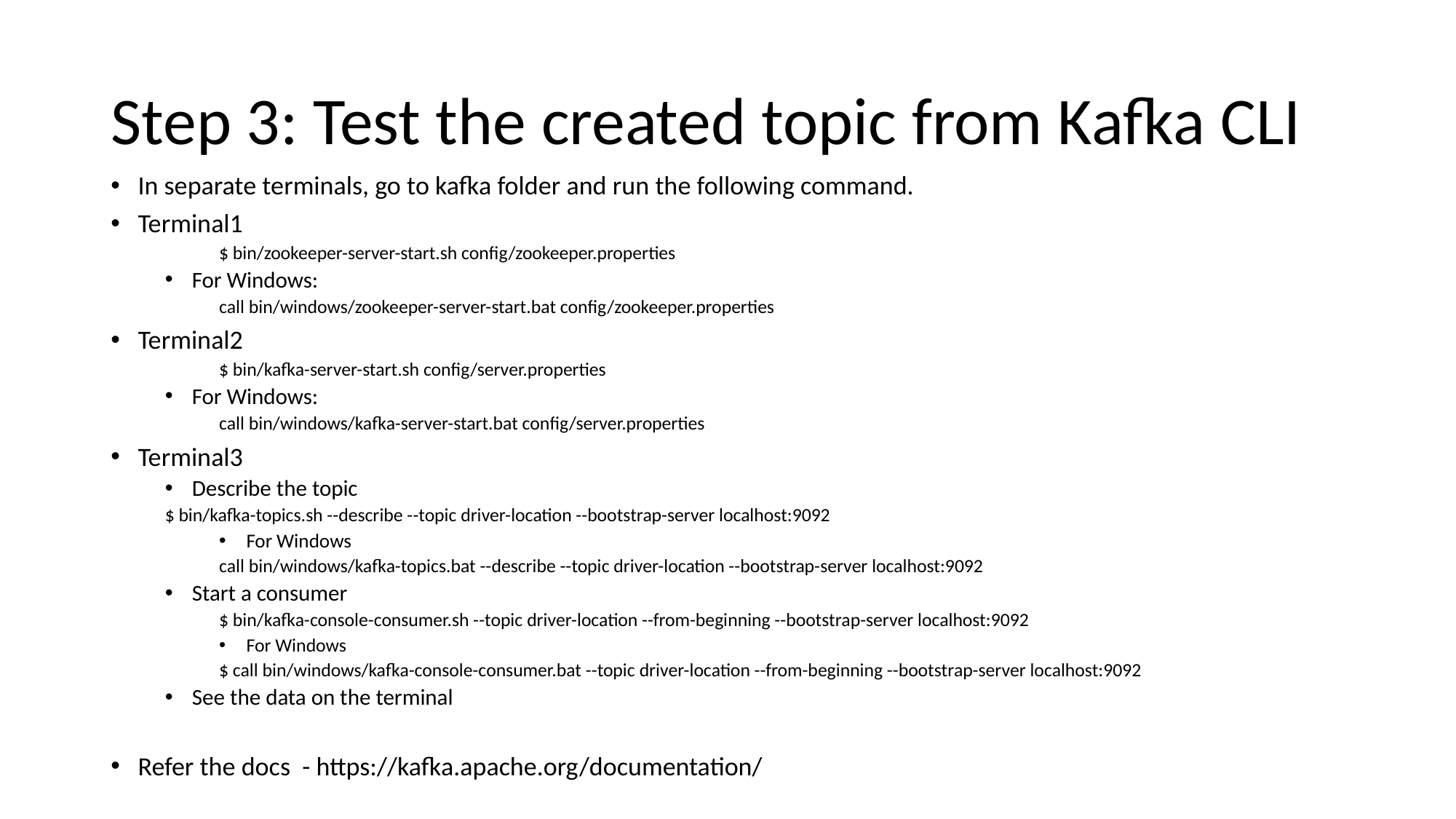

# Step 3: Test the created topic from Kafka CLI
In separate terminals, go to kafka folder and run the following command.
Terminal1
$ bin/zookeeper-server-start.sh config/zookeeper.properties
For Windows:
call bin/windows/zookeeper-server-start.bat config/zookeeper.properties
Terminal2
$ bin/kafka-server-start.sh config/server.properties
For Windows:
call bin/windows/kafka-server-start.bat config/server.properties
Terminal3
Describe the topic
	$ bin/kafka-topics.sh --describe --topic driver-location --bootstrap-server localhost:9092
For Windows
call bin/windows/kafka-topics.bat --describe --topic driver-location --bootstrap-server localhost:9092
Start a consumer
$ bin/kafka-console-consumer.sh --topic driver-location --from-beginning --bootstrap-server localhost:9092
For Windows
$ call bin/windows/kafka-console-consumer.bat --topic driver-location --from-beginning --bootstrap-server localhost:9092
See the data on the terminal

Refer the docs  - https://kafka.apache.org/documentation/